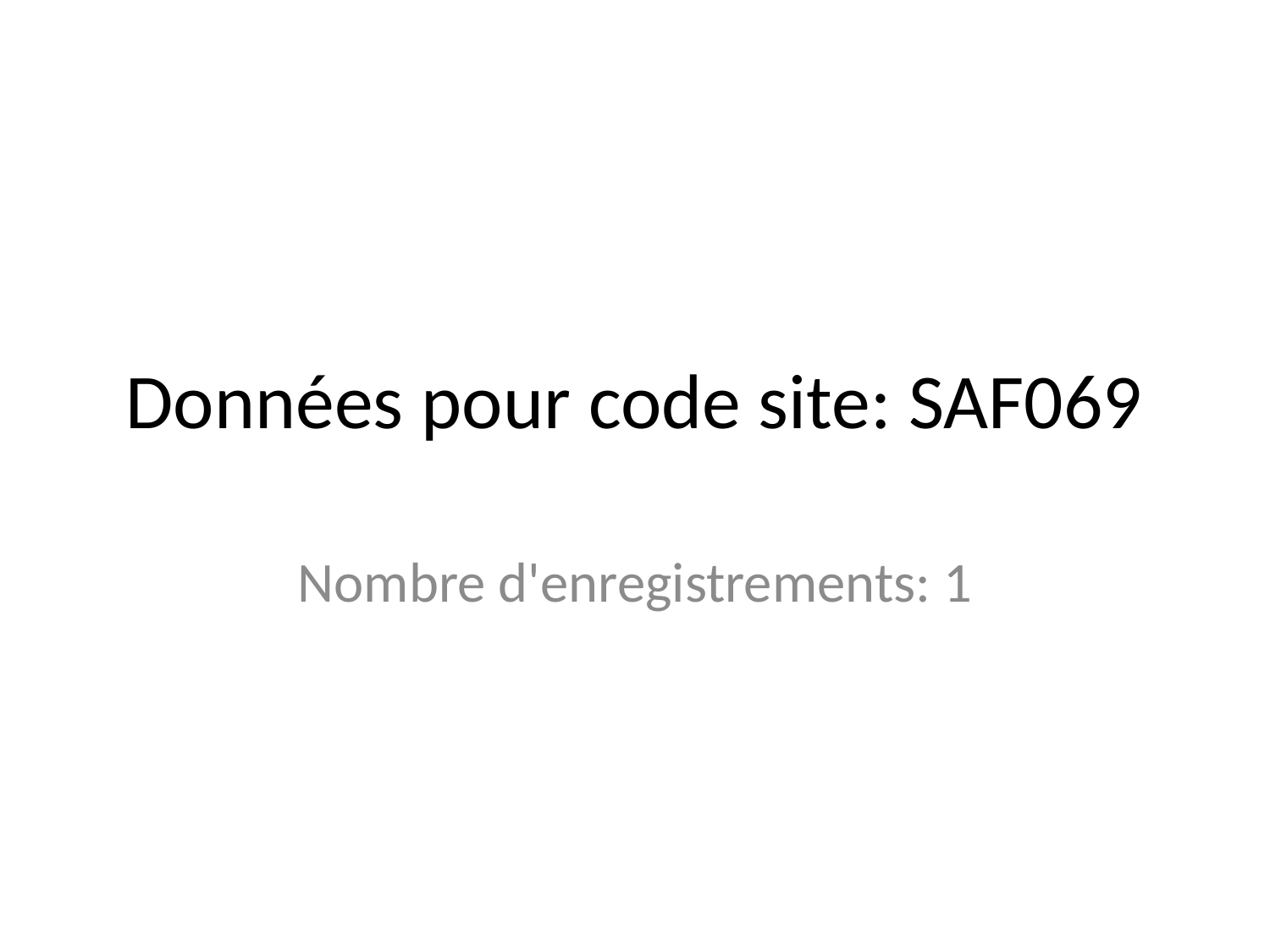

# Données pour code site: SAF069
Nombre d'enregistrements: 1